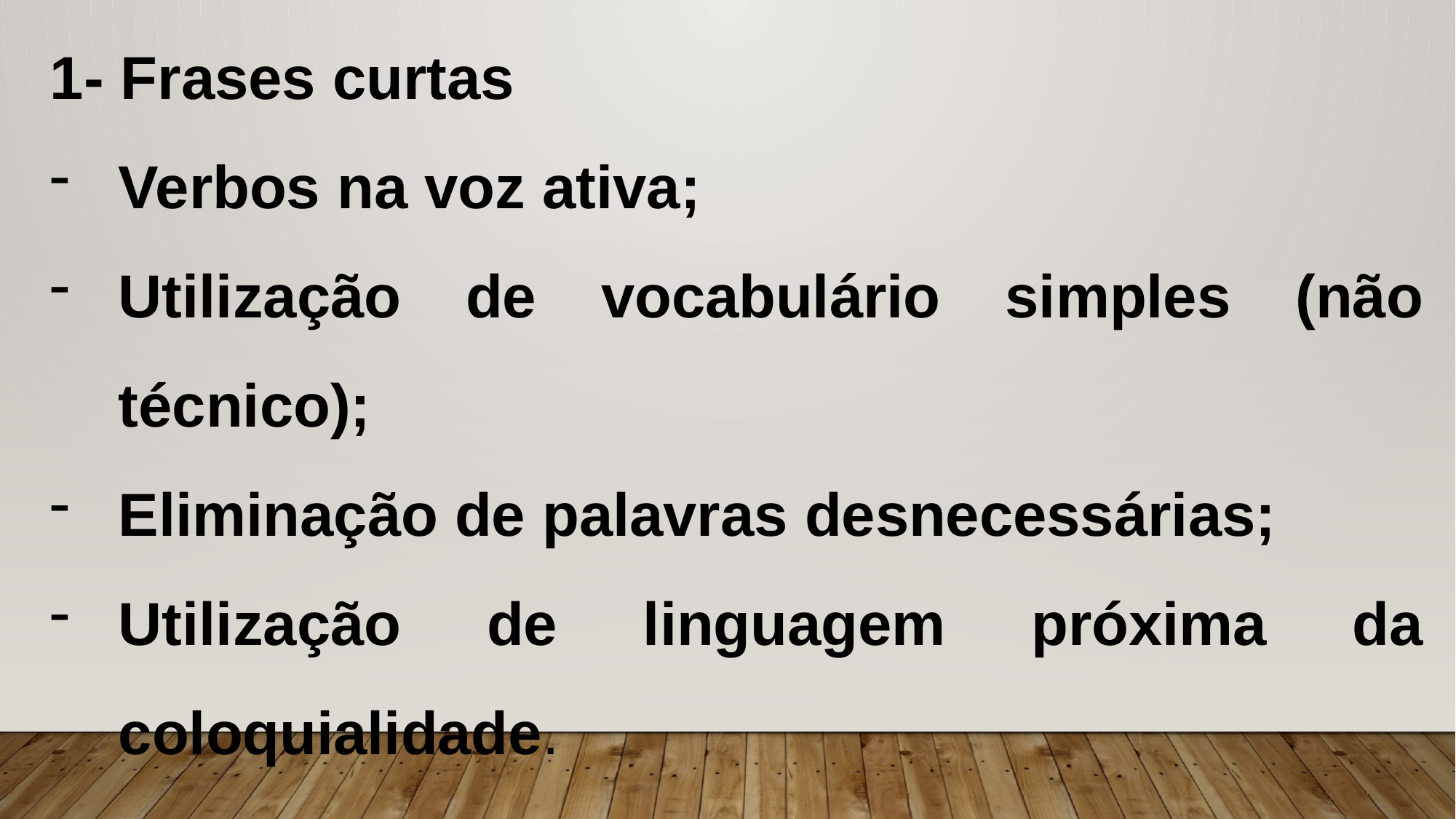

1- Frases curtas
Verbos na voz ativa;
Utilização de vocabulário simples (não técnico);
Eliminação de palavras desnecessárias;
Utilização de linguagem próxima da coloquialidade.